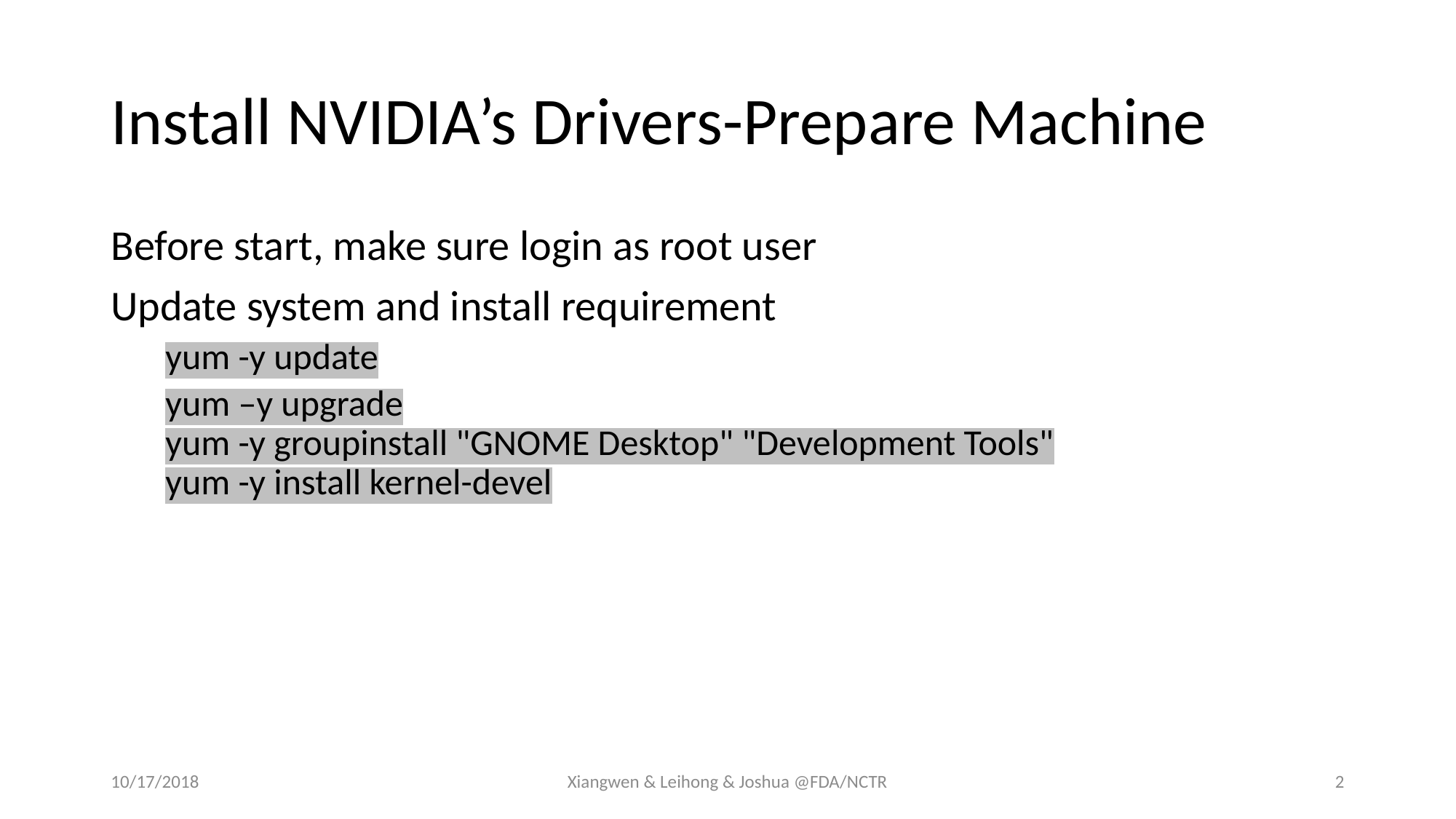

# Install NVIDIA’s Drivers-Prepare Machine
Before start, make sure login as root user
Update system and install requirement
yum -y update
yum –y upgrade
yum -y groupinstall "GNOME Desktop" "Development Tools"
yum -y install kernel-devel
10/17/2018
Xiangwen & Leihong & Joshua @FDA/NCTR
2